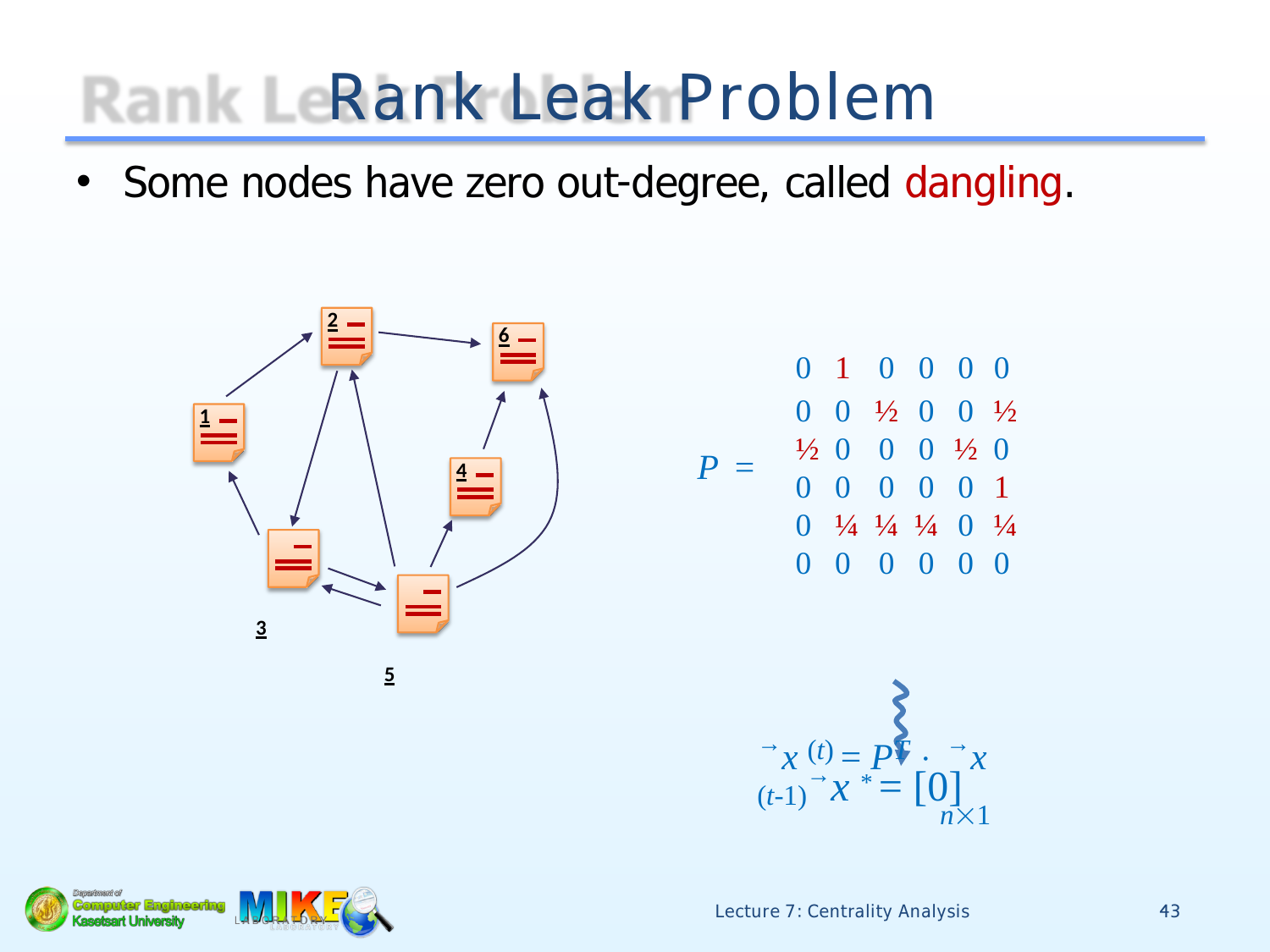

# Rank Leak Problem
Some nodes have zero out-degree, called dangling.

2

6

| 0 | 1 | 0 | 0 | 0 | 0 |
| --- | --- | --- | --- | --- | --- |
| 0 | 0 | ½ | 0 | 0 | ½ |
| ½ | 0 | 0 | 0 | ½ | 0 |
| 0 | 0 | 0 | 0 | 0 | 1 |
| 0 | ¼ | ¼ | ¼ | 0 | ¼ |
| 0 | 0 | 0 | 0 | 0 | 0 |

1

P =

4

3

5
→x (t) = PT ⋅ →x (t-1)

→x * = [0]
n×1
Lecture 7: Centrality Analysis
43